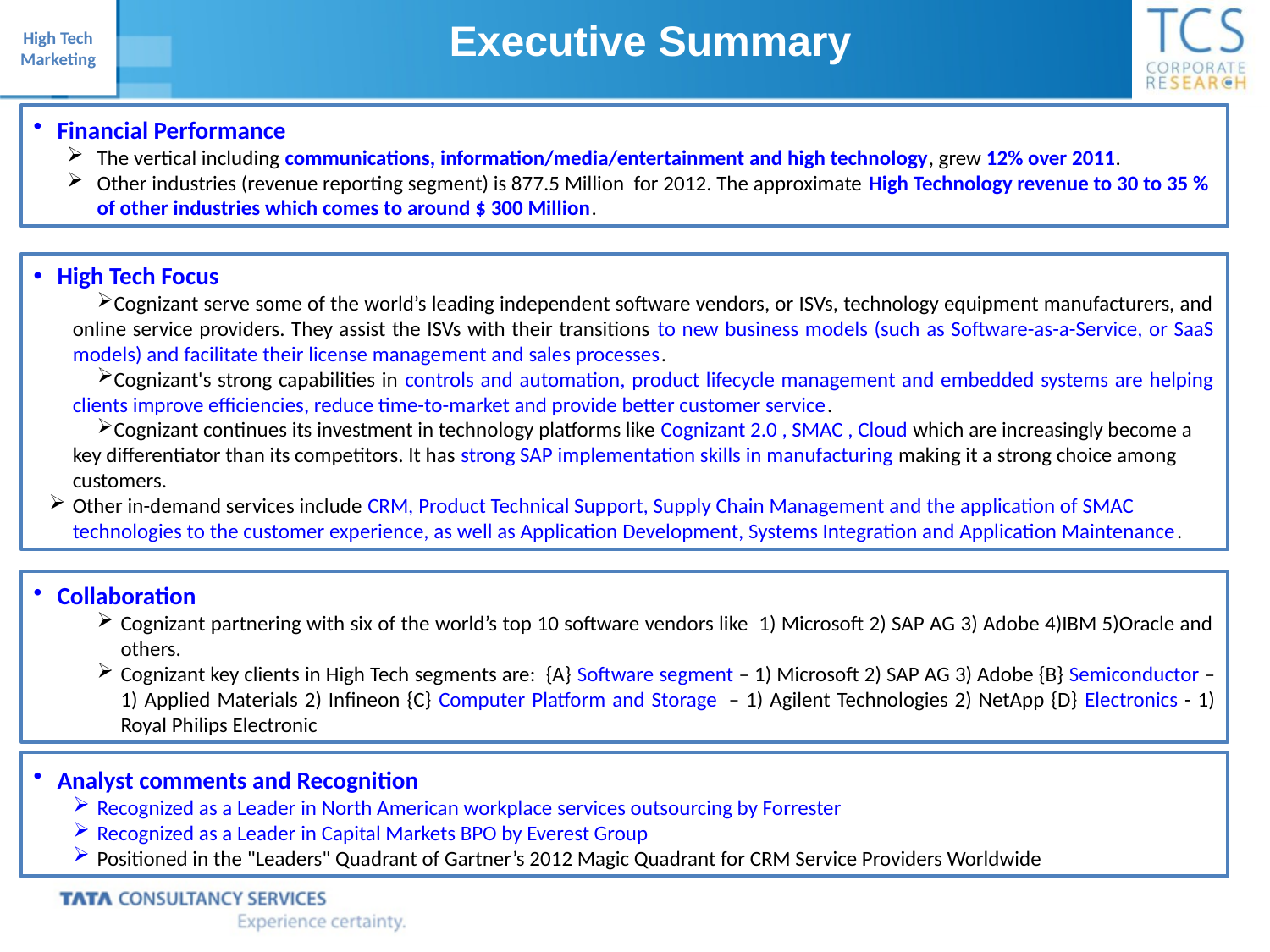

Executive Summary
Financial Performance
The vertical including communications, information/media/entertainment and high technology, grew 12% over 2011.
Other industries (revenue reporting segment) is 877.5 Million  for 2012. The approximate High Technology revenue to 30 to 35 % of other industries which comes to around $ 300 Million.
High Tech Focus
Cognizant serve some of the world’s leading independent software vendors, or ISVs, technology equipment manufacturers, and online service providers. They assist the ISVs with their transitions to new business models (such as Software-as-a-Service, or SaaS models) and facilitate their license management and sales processes.
Cognizant's strong capabilities in controls and automation, product lifecycle management and embedded systems are helping clients improve efficiencies, reduce time-to-market and provide better customer service.
Cognizant continues its investment in technology platforms like Cognizant 2.0 , SMAC , Cloud which are increasingly become a key differentiator than its competitors. It has strong SAP implementation skills in manufacturing making it a strong choice among customers.
Other in-demand services include CRM, Product Technical Support, Supply Chain Management and the application of SMAC technologies to the customer experience, as well as Application Development, Systems Integration and Application Maintenance.
Collaboration
Cognizant partnering with six of the world’s top 10 software vendors like  1) Microsoft 2) SAP AG 3) Adobe 4)IBM 5)Oracle and others.
Cognizant key clients in High Tech segments are:  {A} Software segment – 1) Microsoft 2) SAP AG 3) Adobe {B} Semiconductor – 1) Applied Materials 2) Infineon {C} Computer Platform and Storage  – 1) Agilent Technologies 2) NetApp {D} Electronics - 1) Royal Philips Electronic

Analyst comments and Recognition
Recognized as a Leader in North American workplace services outsourcing by Forrester
Recognized as a Leader in Capital Markets BPO by Everest Group
Positioned in the "Leaders" Quadrant of Gartner’s 2012 Magic Quadrant for CRM Service Providers Worldwide